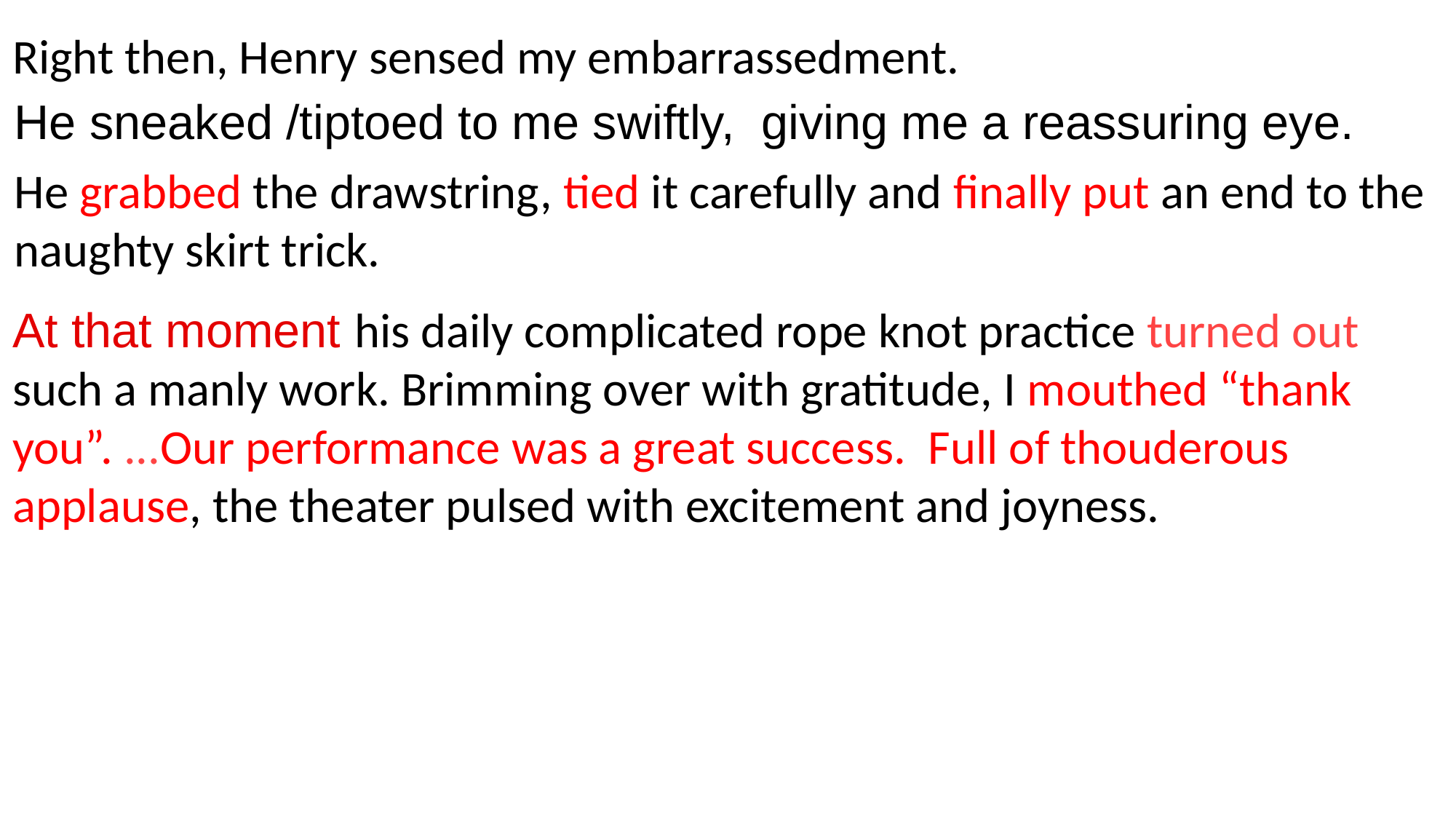

Right then, Henry sensed my embarrassedment.

He sneaked /tiptoed to me swiftly,  giving me a reassuring eye.
He grabbed the drawstring, tied it carefully and finally put an end to the naughty skirt trick.
At that moment his daily complicated rope knot practice turned out such a manly work. Brimming over with gratitude, I mouthed “thank you”. ...Our performance was a great success.  Full of thouderous applause, the theater pulsed with excitement and joyness.